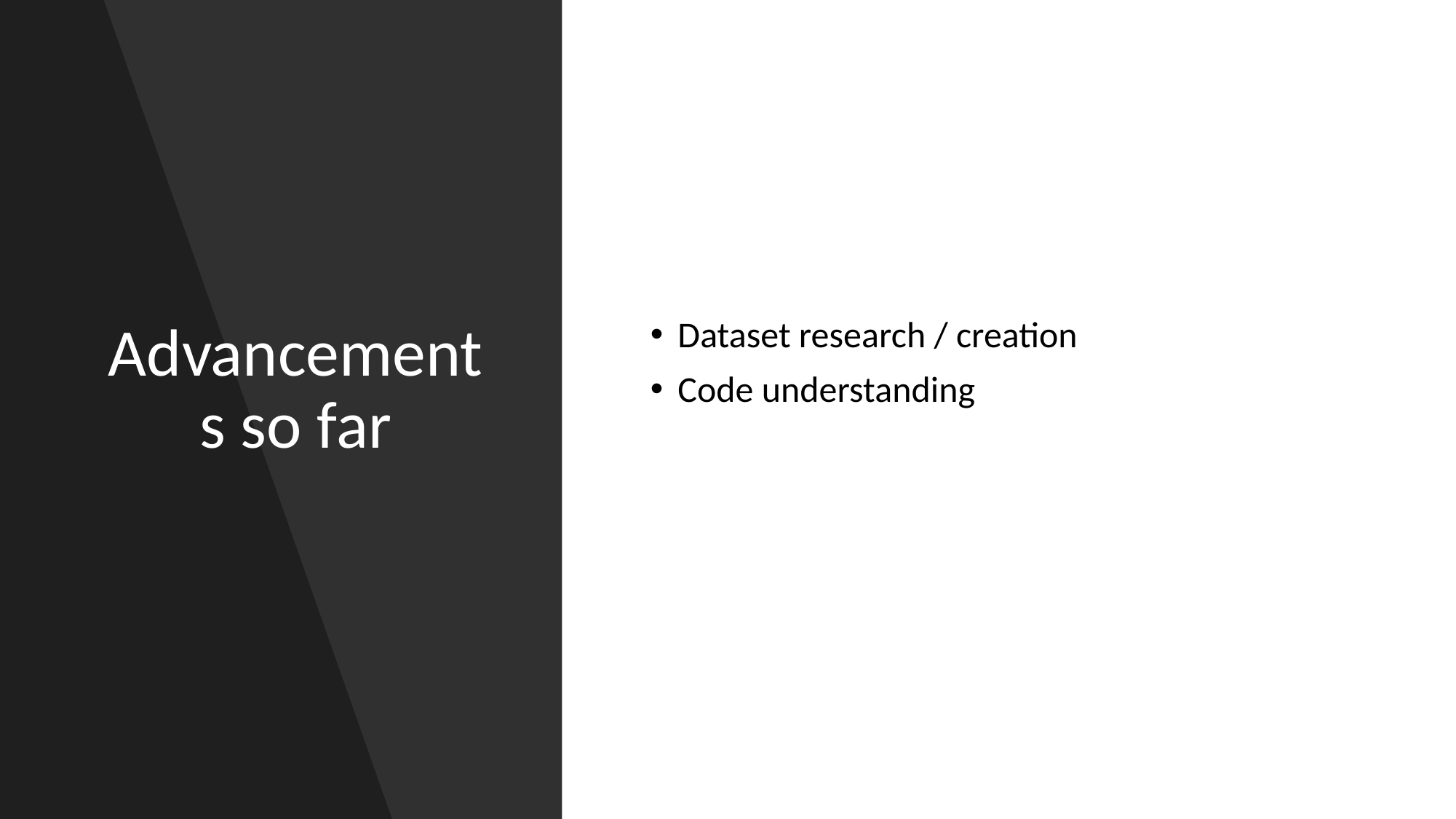

# Advancements so far
Dataset research / creation
Code understanding